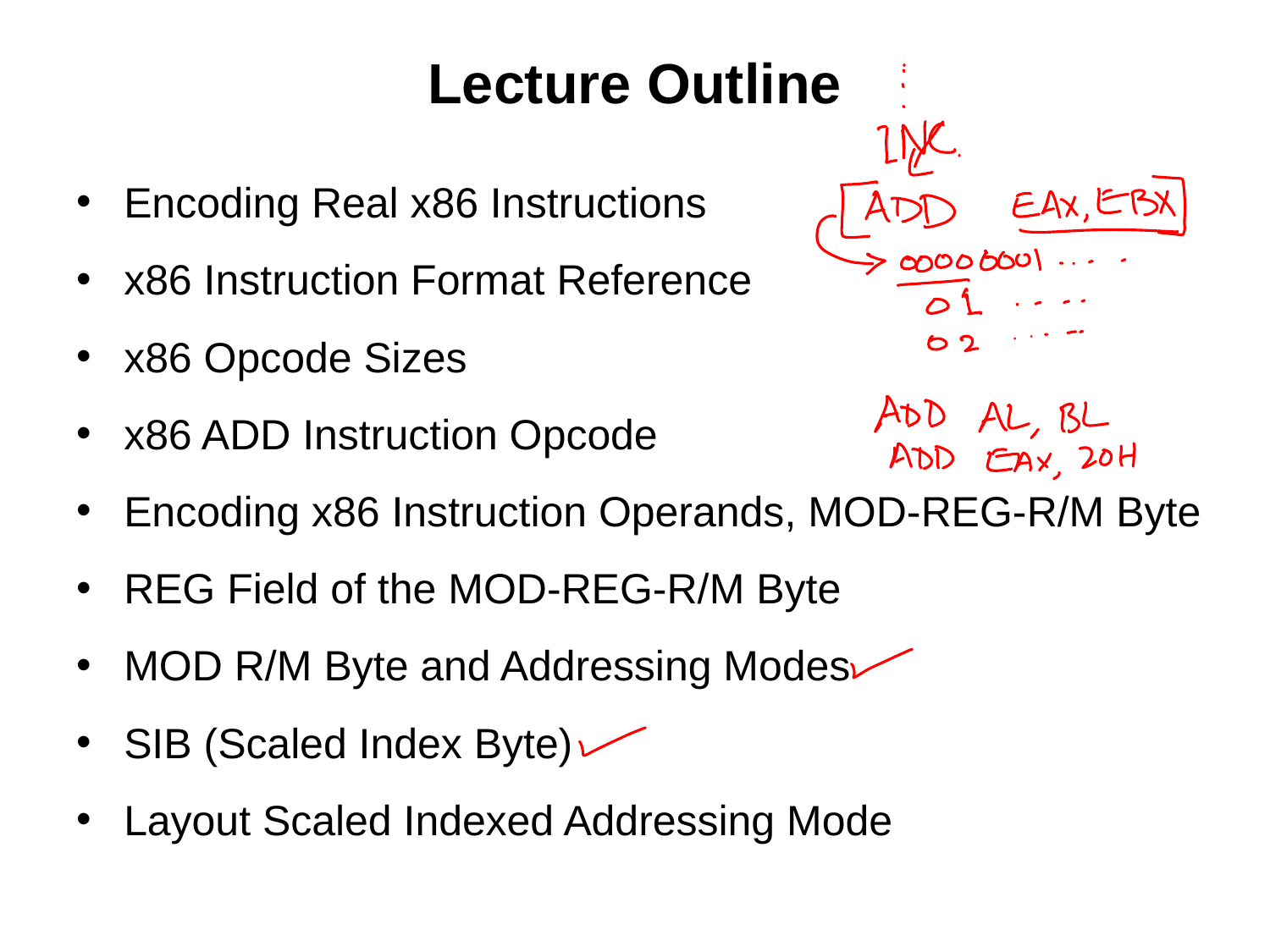

# Lecture Outline
Encoding Real x86 Instructions
x86 Instruction Format Reference
x86 Opcode Sizes
x86 ADD Instruction Opcode
Encoding x86 Instruction Operands, MOD-REG-R/M Byte
REG Field of the MOD-REG-R/M Byte
MOD R/M Byte and Addressing Modes
SIB (Scaled Index Byte)
Layout Scaled Indexed Addressing Mode